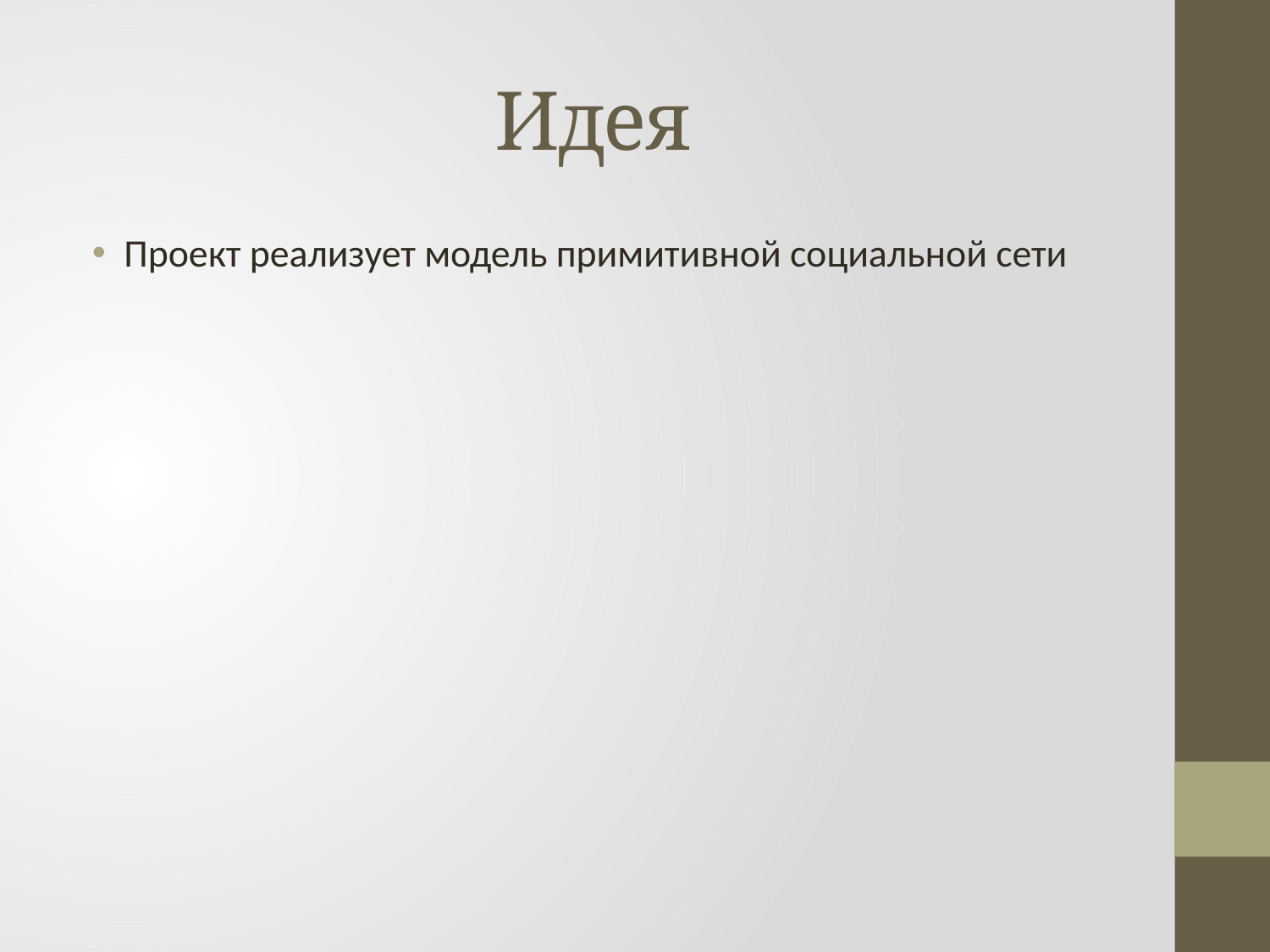

# Идея
Проект реализует модель примитивной социальной сети